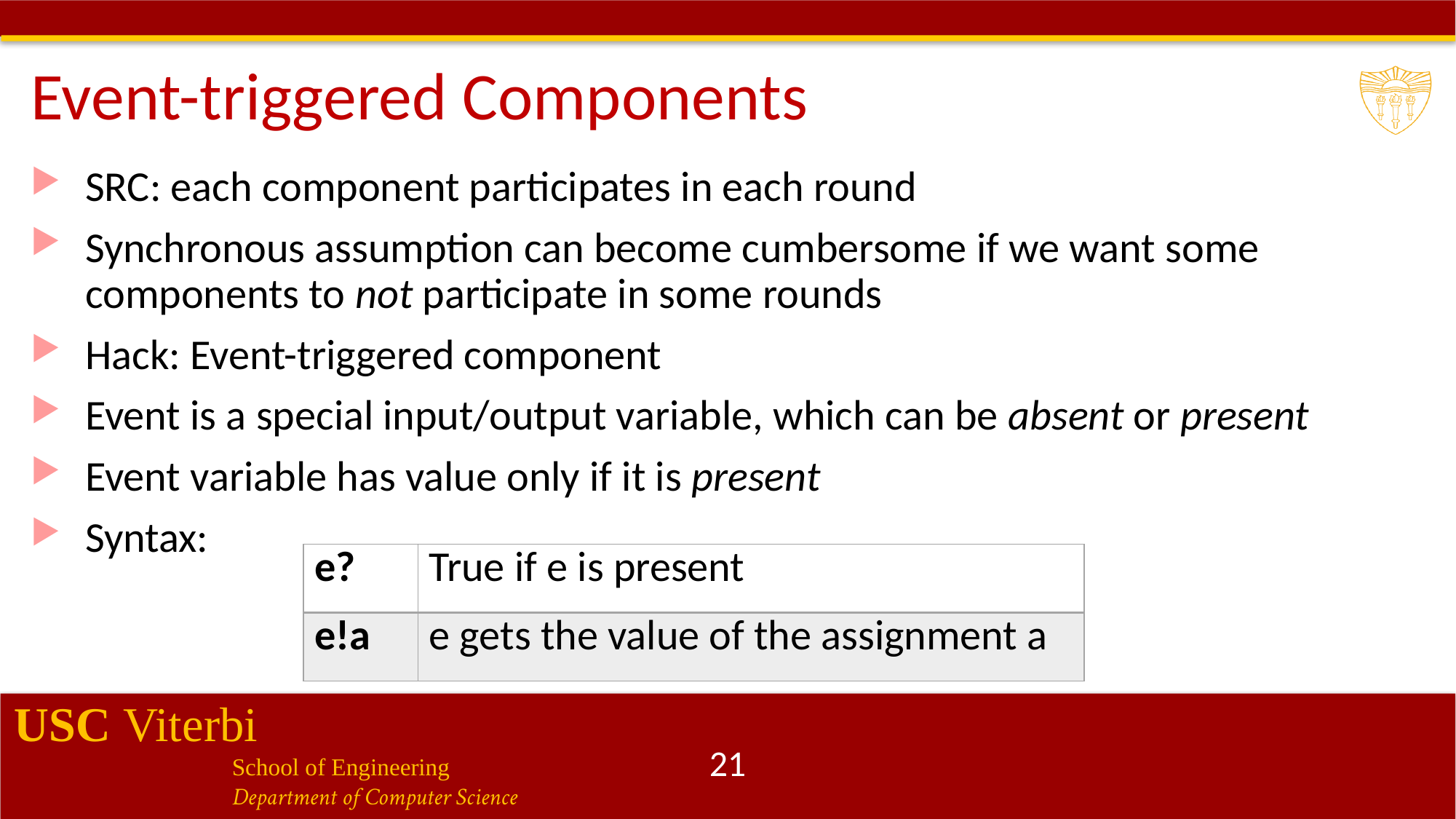

# Event-triggered Components
SRC: each component participates in each round
Synchronous assumption can become cumbersome if we want some components to not participate in some rounds
Hack: Event-triggered component
Event is a special input/output variable, which can be absent or present
Event variable has value only if it is present
Syntax:
| e? | True if e is present |
| --- | --- |
| e!a | e gets the value of the assignment a |
21